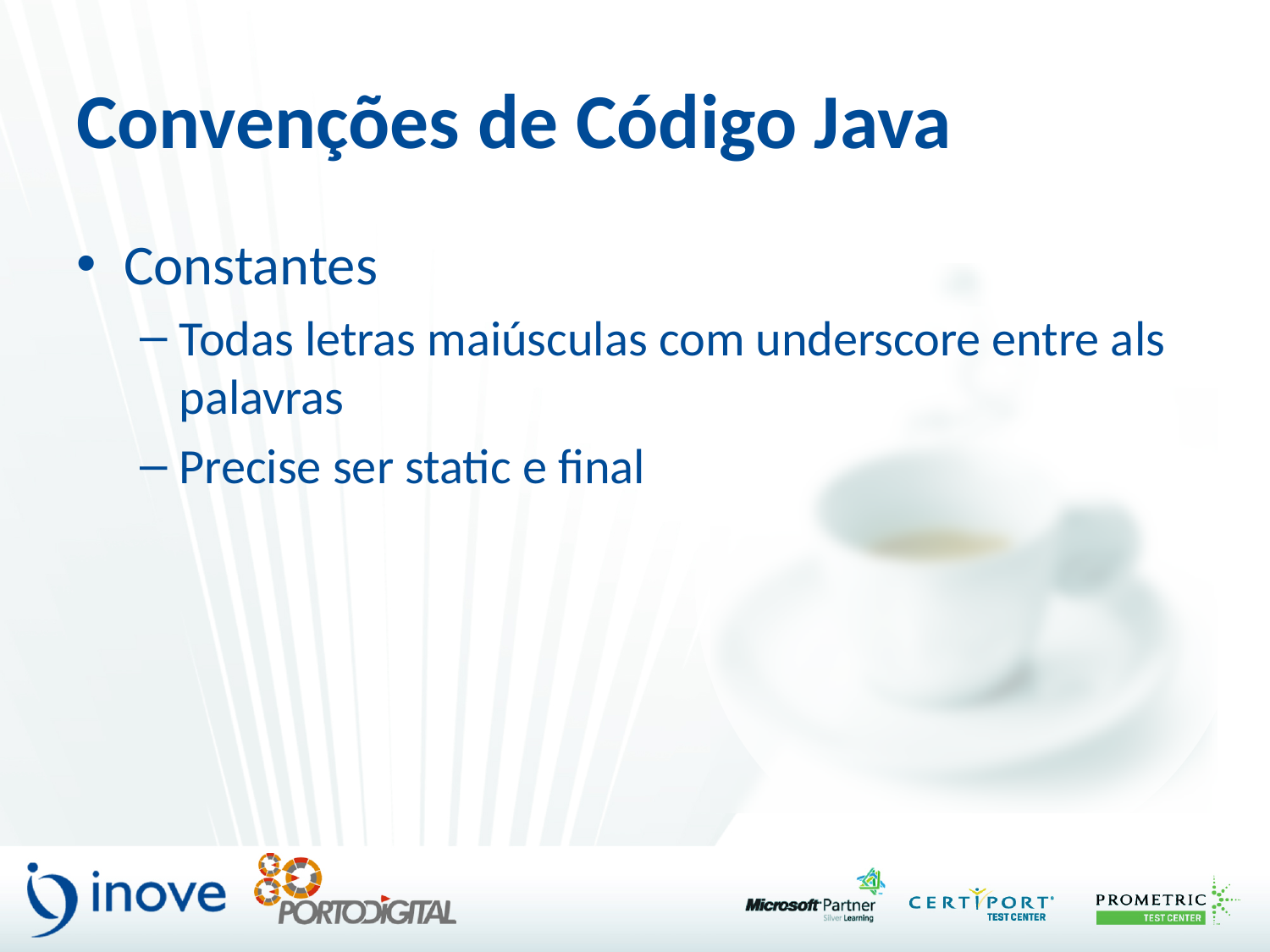

# Convenções de Código Java
Constantes
Todas letras maiúsculas com underscore entre als palavras
Precise ser static e final